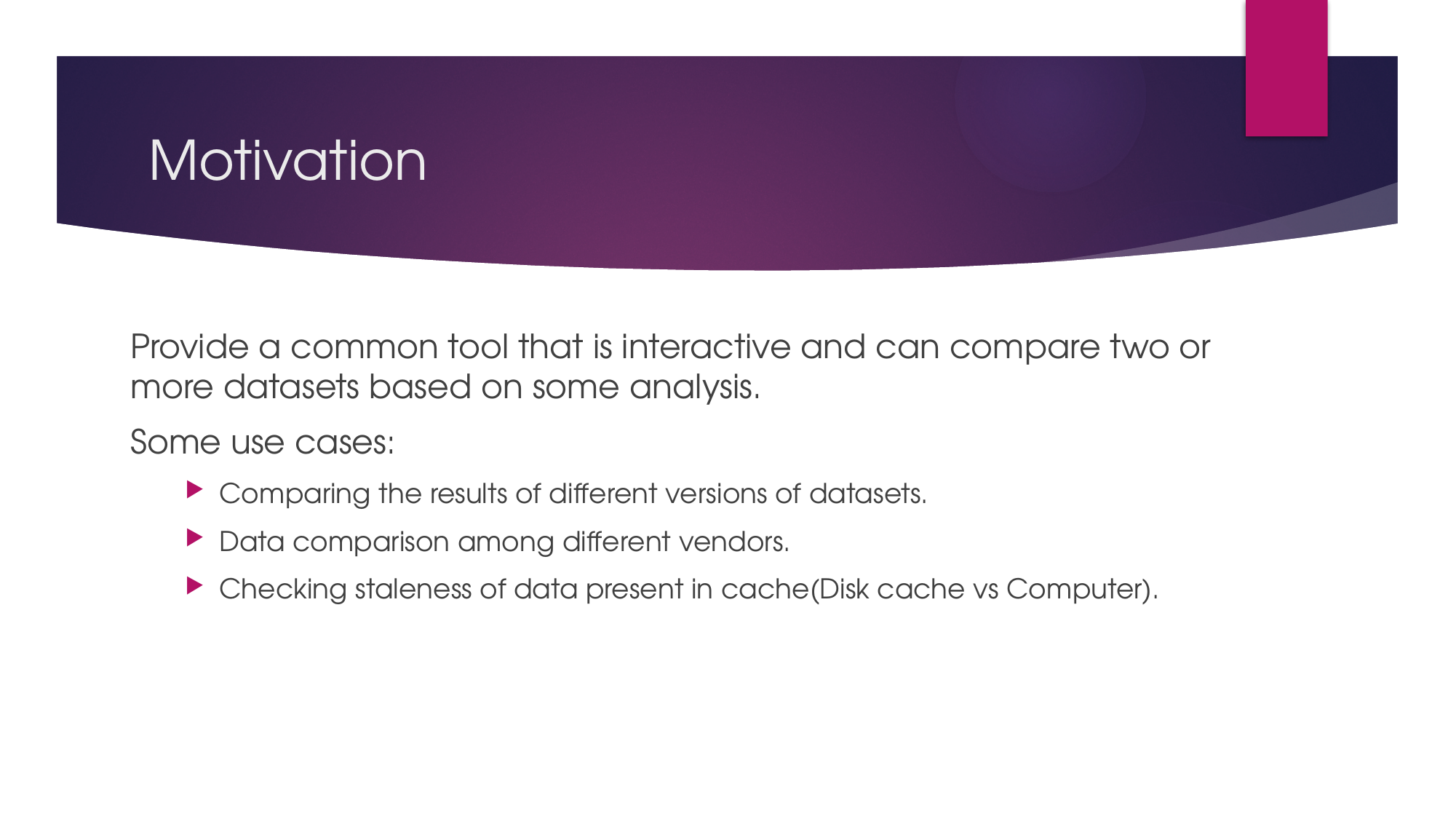

# Motivation
Provide a common tool that is interactive and can compare two or more datasets based on some analysis.
Some use cases:
Comparing the results of different versions of datasets.
Data comparison among different vendors.
Checking staleness of data present in cache(Disk cache vs Computer).